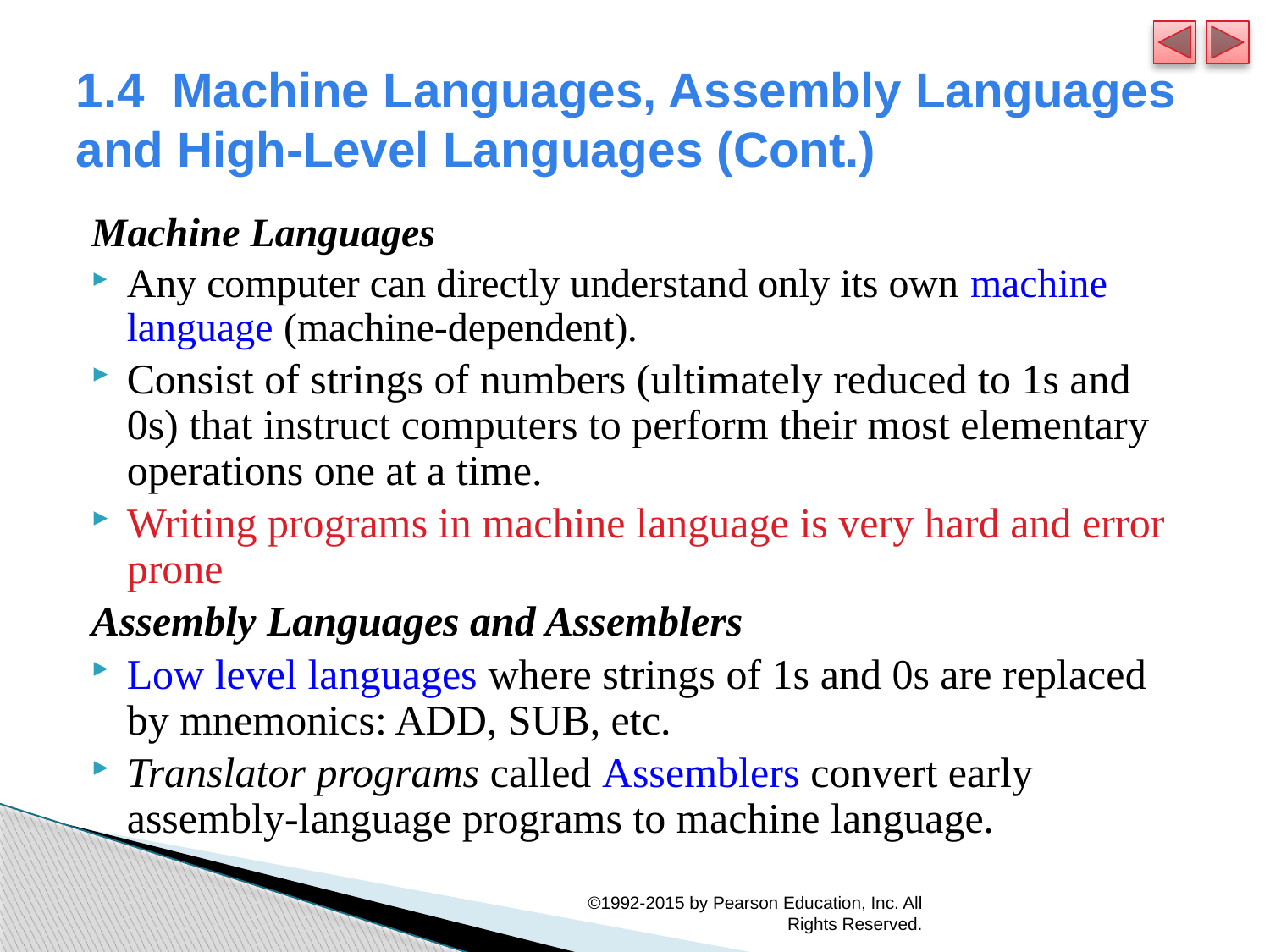

# 1.4  Machine Languages, Assembly Languages and High-Level Languages (Cont.)
Machine Languages
Any computer can directly understand only its own machine language (machine-dependent).
Consist of strings of numbers (ultimately reduced to 1s and 0s) that instruct computers to perform their most elementary operations one at a time.
Writing programs in machine language is very hard and error prone
Assembly Languages and Assemblers
Low level languages where strings of 1s and 0s are replaced by mnemonics: ADD, SUB, etc.
Translator programs called Assemblers convert early assembly-language programs to machine language.

©1992-2015 by Pearson Education, Inc. All Rights Reserved.